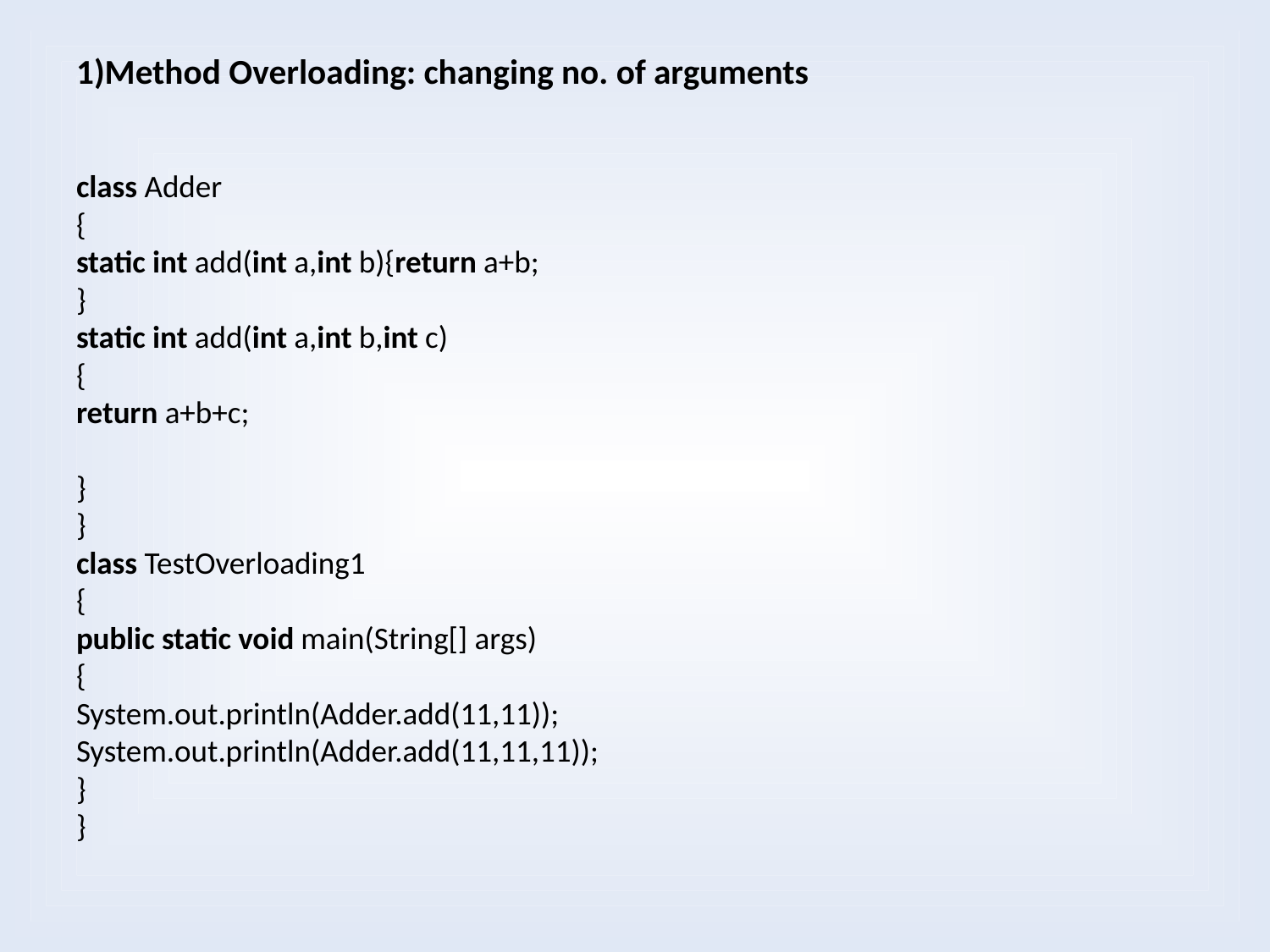

# 1)Method Overloading: changing no. of arguments class Adder {   static int add(int a,int b){return a+b; }   static int add(int a,int b,int c) { return a+b+c; }   }   class TestOverloading1 {   public static void main(String[] args) {   System.out.println(Adder.add(11,11));   System.out.println(Adder.add(11,11,11));   } }